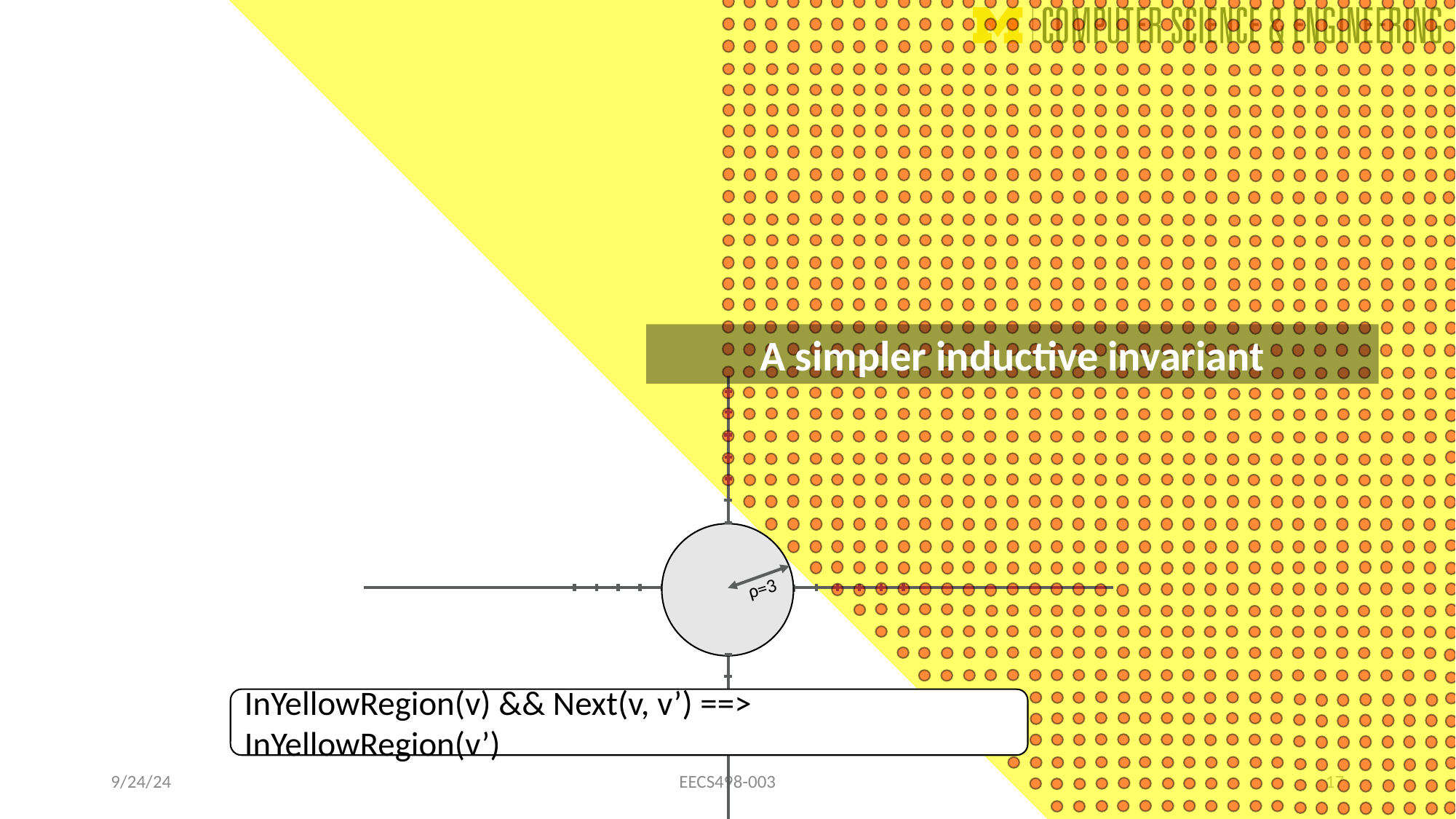

A simpler inductive invariant

ρ=3

InYellowRegion(v) && Next(v, v’) ==> InYellowRegion(v’)

9/24/24
EECS498-003
17